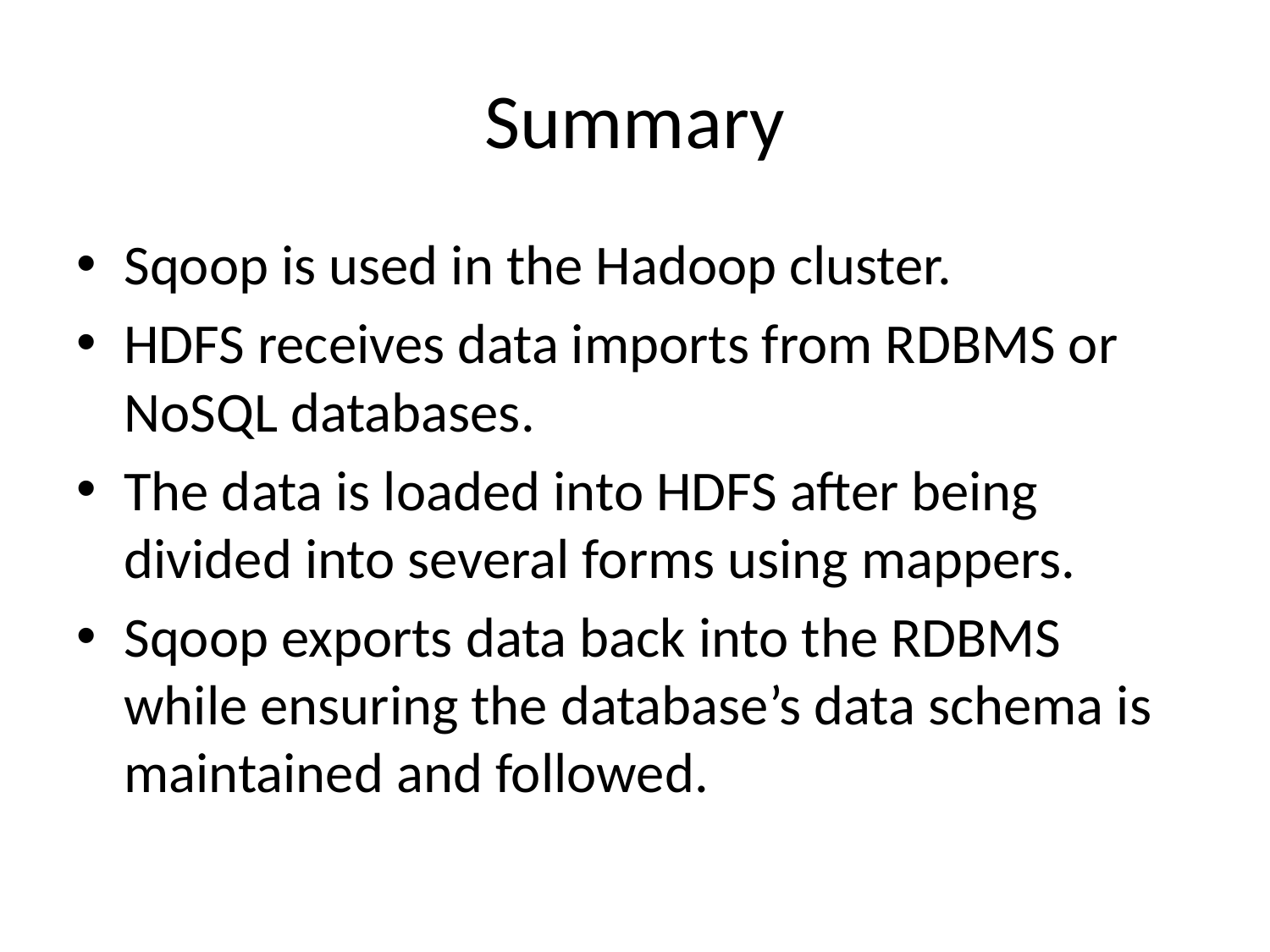

# Summary
Sqoop is used in the Hadoop cluster.
HDFS receives data imports from RDBMS or NoSQL databases.
The data is loaded into HDFS after being divided into several forms using mappers.
Sqoop exports data back into the RDBMS while ensuring the database’s data schema is maintained and followed.